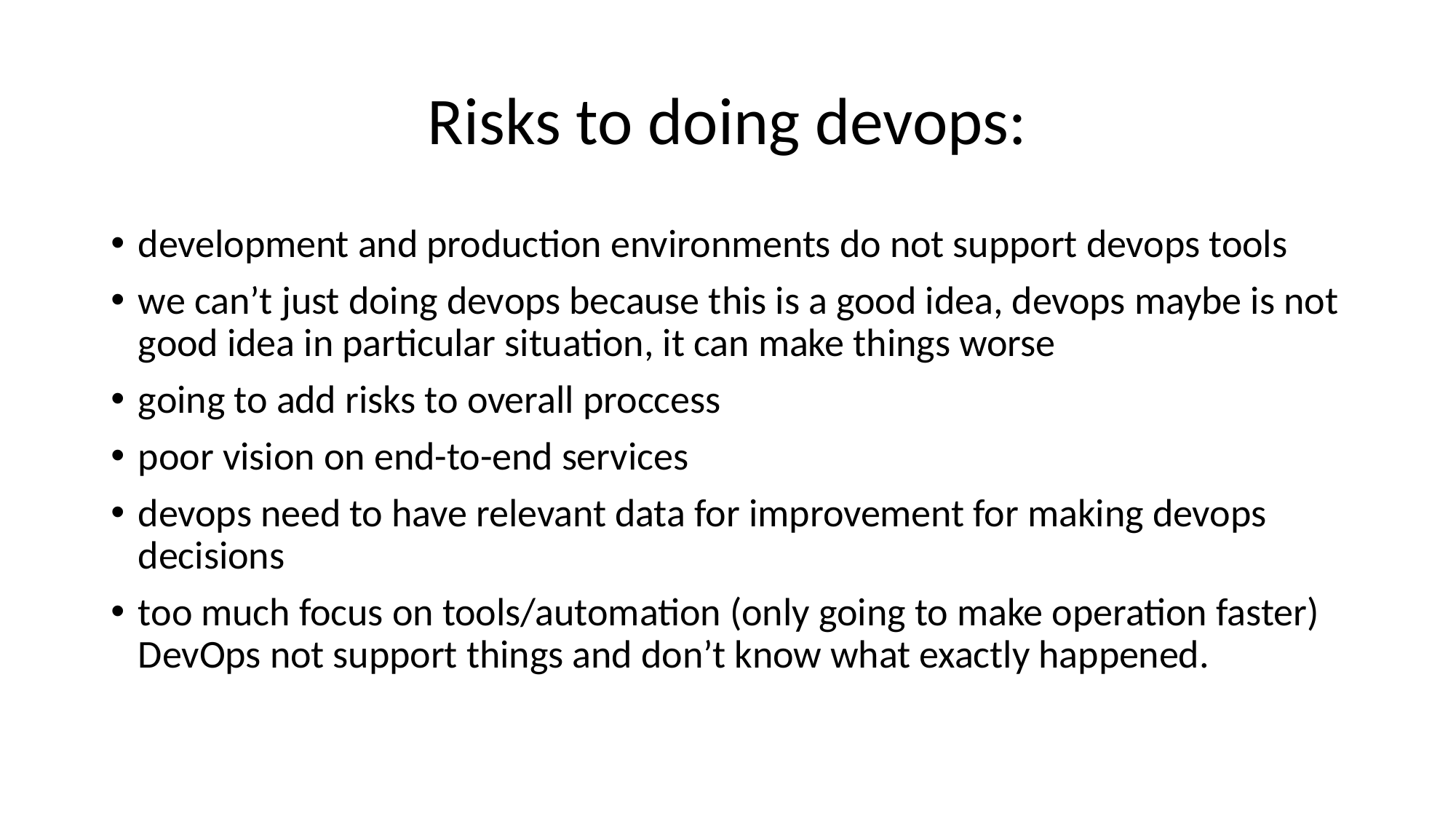

# Risks to doing devops:
development and production environments do not support devops tools
we can’t just doing devops because this is a good idea, devops maybe is not good idea in particular situation, it can make things worse
going to add risks to overall proccess
poor vision on end-to-end services
devops need to have relevant data for improvement for making devops decisions
too much focus on tools/automation (only going to make operation faster) DevOps not support things and don’t know what exactly happened.